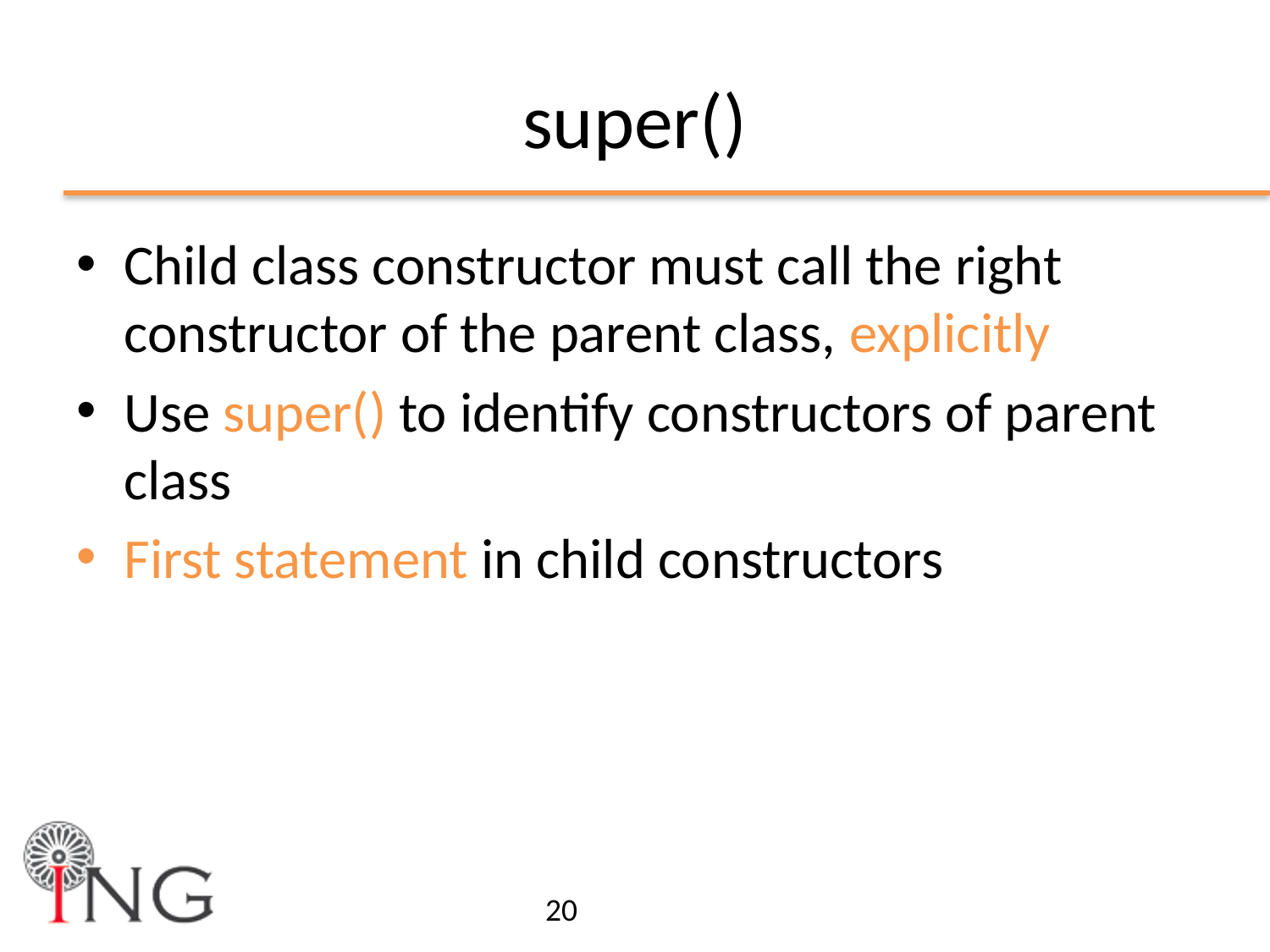

# super()
Child class constructor must call the right constructor of the parent class, explicitly
Use super() to identify constructors of parent class
First statement in child constructors
20